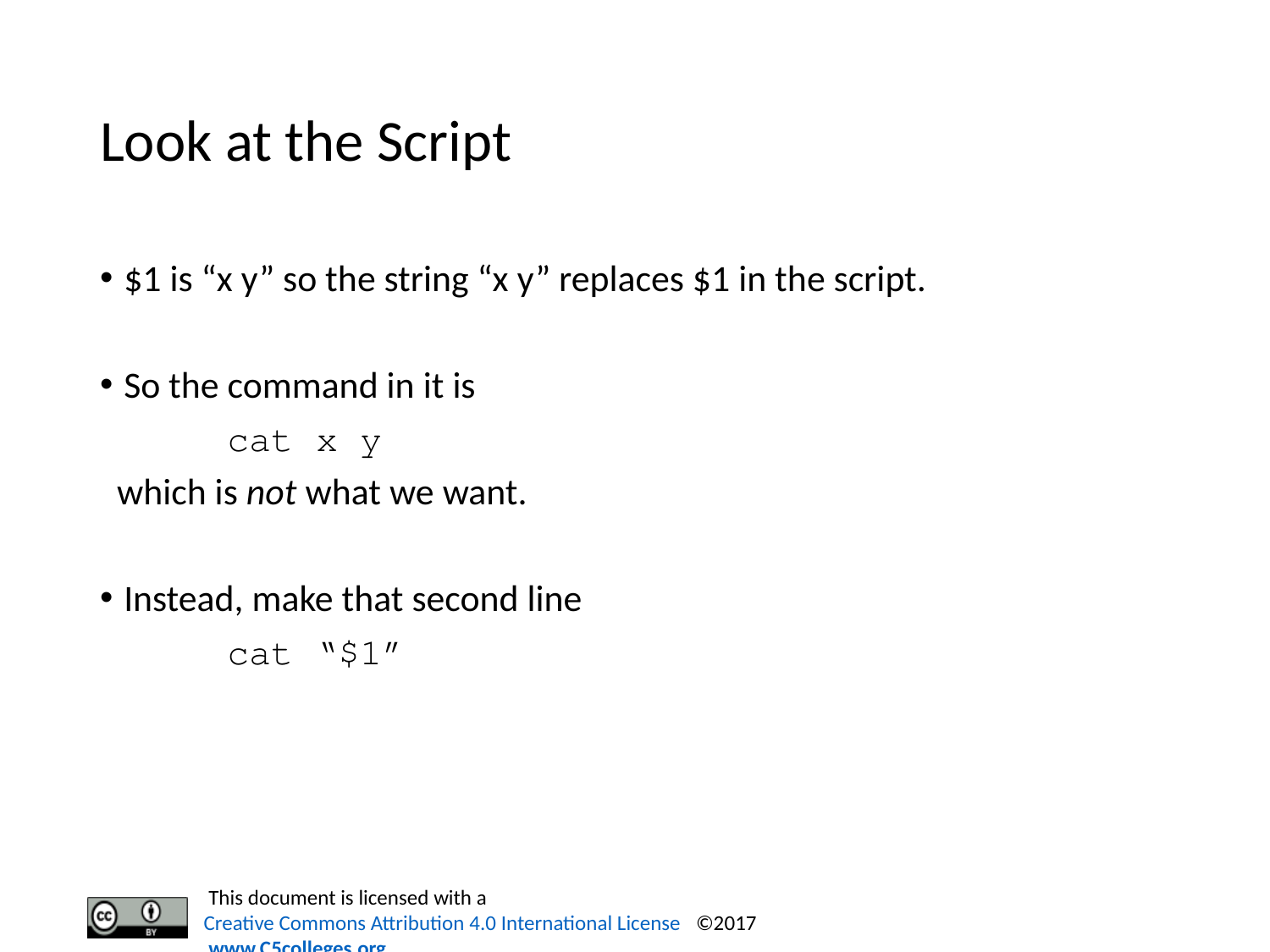

# Look at the Script
$1 is “x y” so the string “x y” replaces $1 in the script.

So the command in it is
	cat x y
  which is not what we want.

Instead, make that second line
	cat “$1”